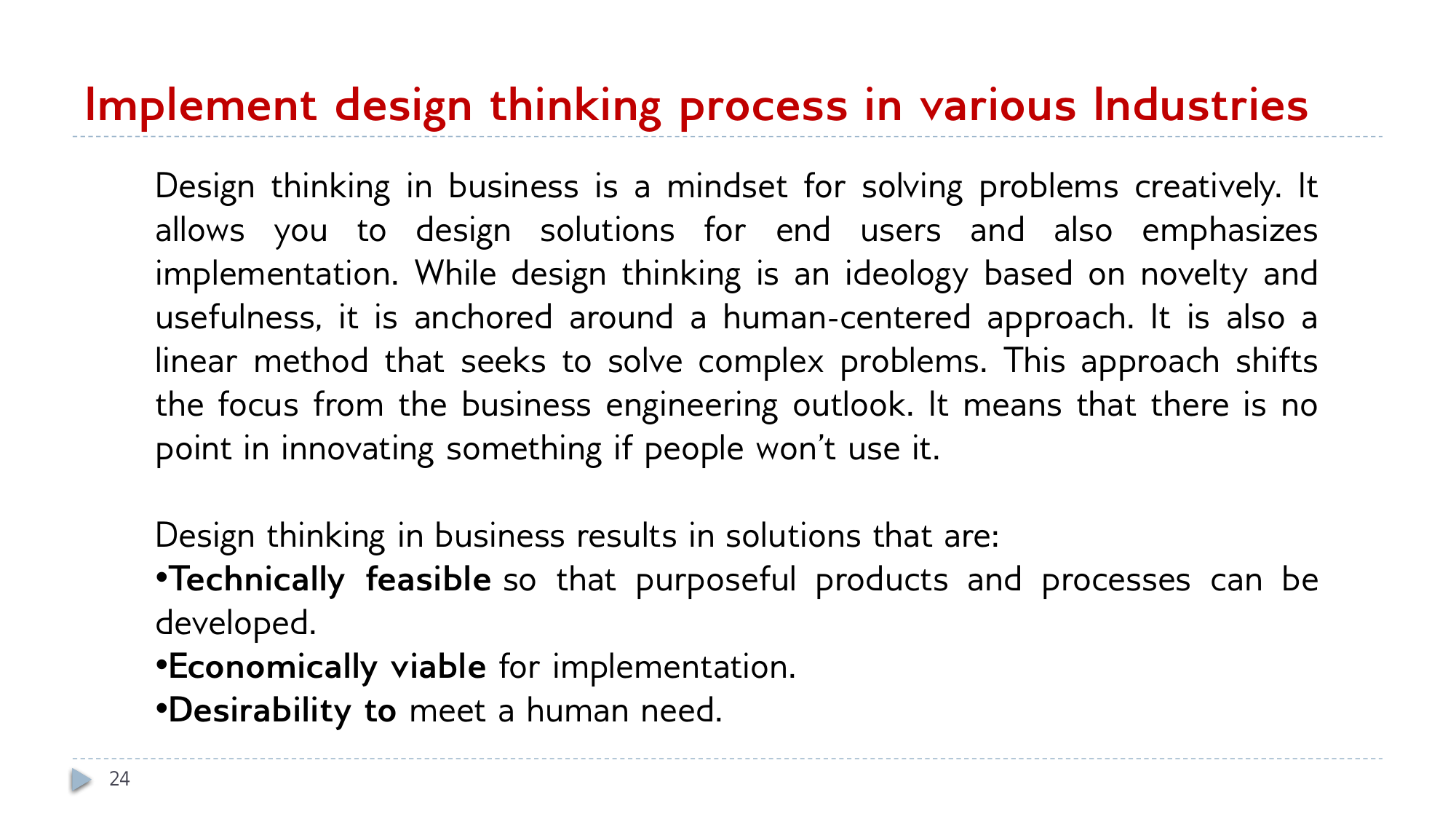

# Implement design thinking process in various Industries
Design thinking in business is a mindset for solving problems creatively. It allows you to design solutions for end users and also emphasizes implementation. While design thinking is an ideology based on novelty and usefulness, it is anchored around a human-centered approach. It is also a linear method that seeks to solve complex problems. This approach shifts the focus from the business engineering outlook. It means that there is no point in innovating something if people won’t use it.

Design thinking in business results in solutions that are:
Technically feasible so that purposeful products and processes can be developed.
Economically viable for implementation.
Desirability to meet a human need.
24